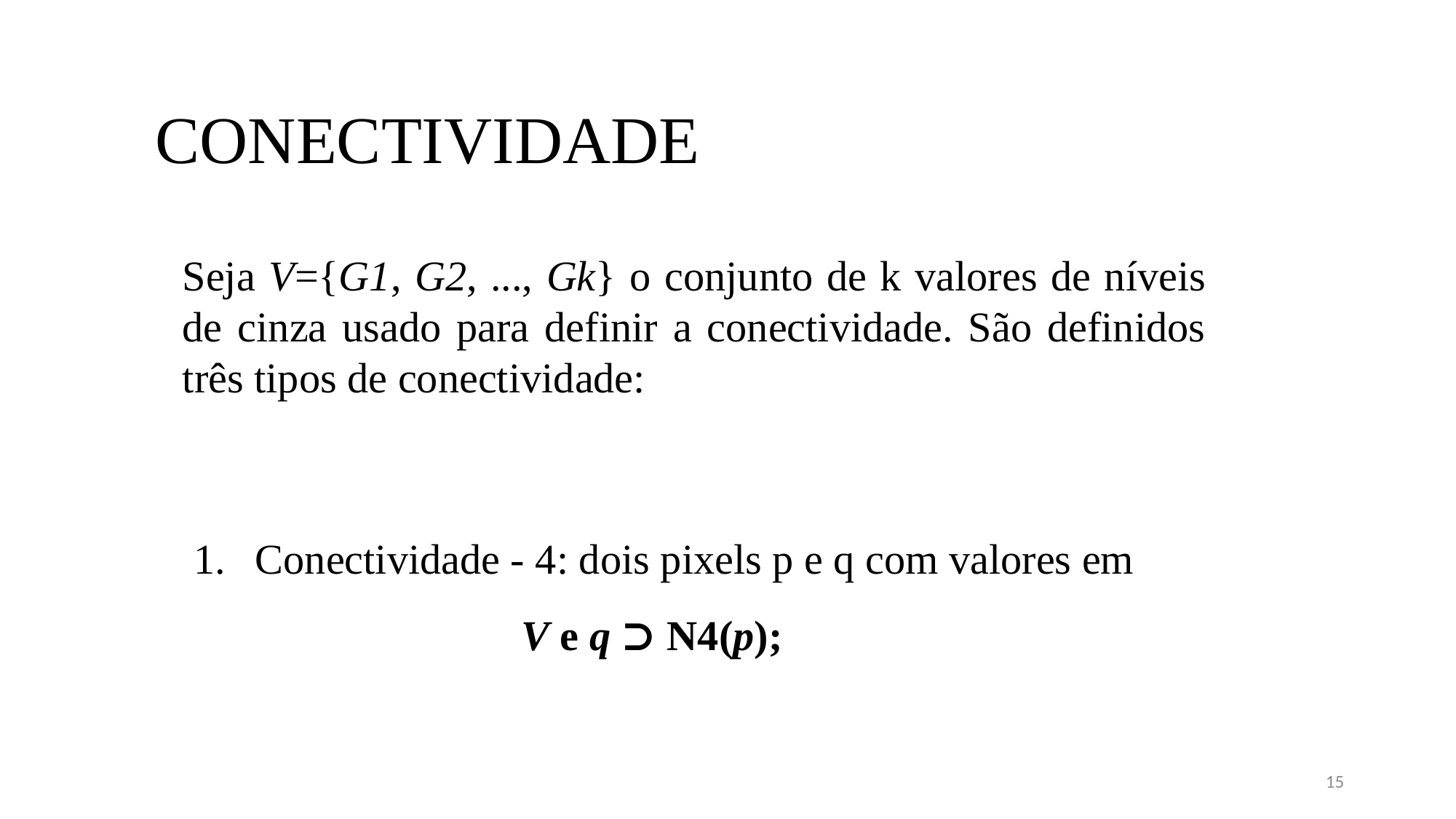

CONECTIVIDADE
Seja V={G1, G2, ..., Gk} o conjunto de k valores de níveis de cinza usado para definir a conectividade. São definidos três tipos de conectividade:
Conectividade - 4: dois pixels p e q com valores em
			V e q ⊃ N4(p);
15